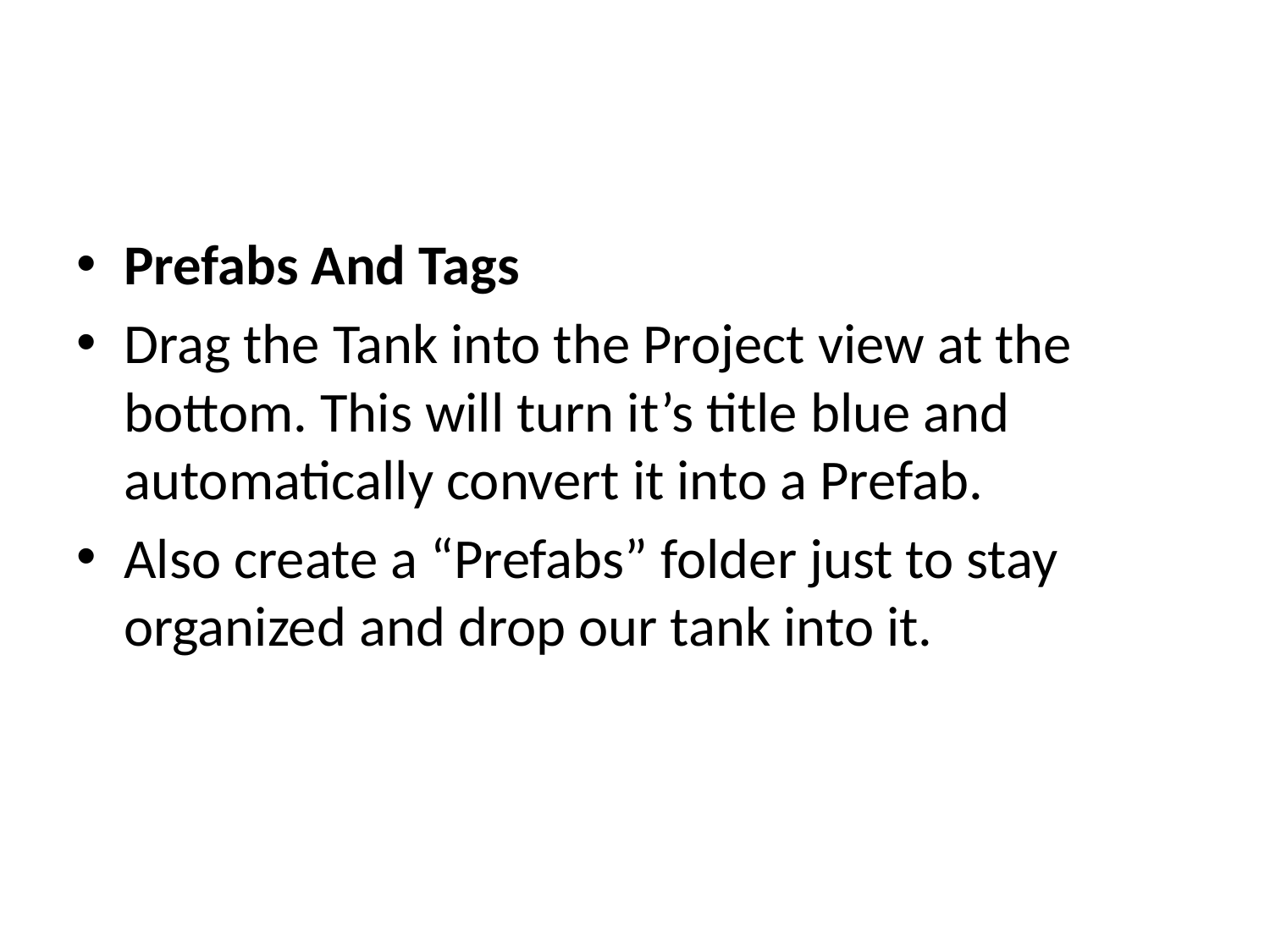

#
Prefabs And Tags
Drag the Tank into the Project view at the bottom. This will turn it’s title blue and automatically convert it into a Prefab.
Also create a “Prefabs” folder just to stay organized and drop our tank into it.